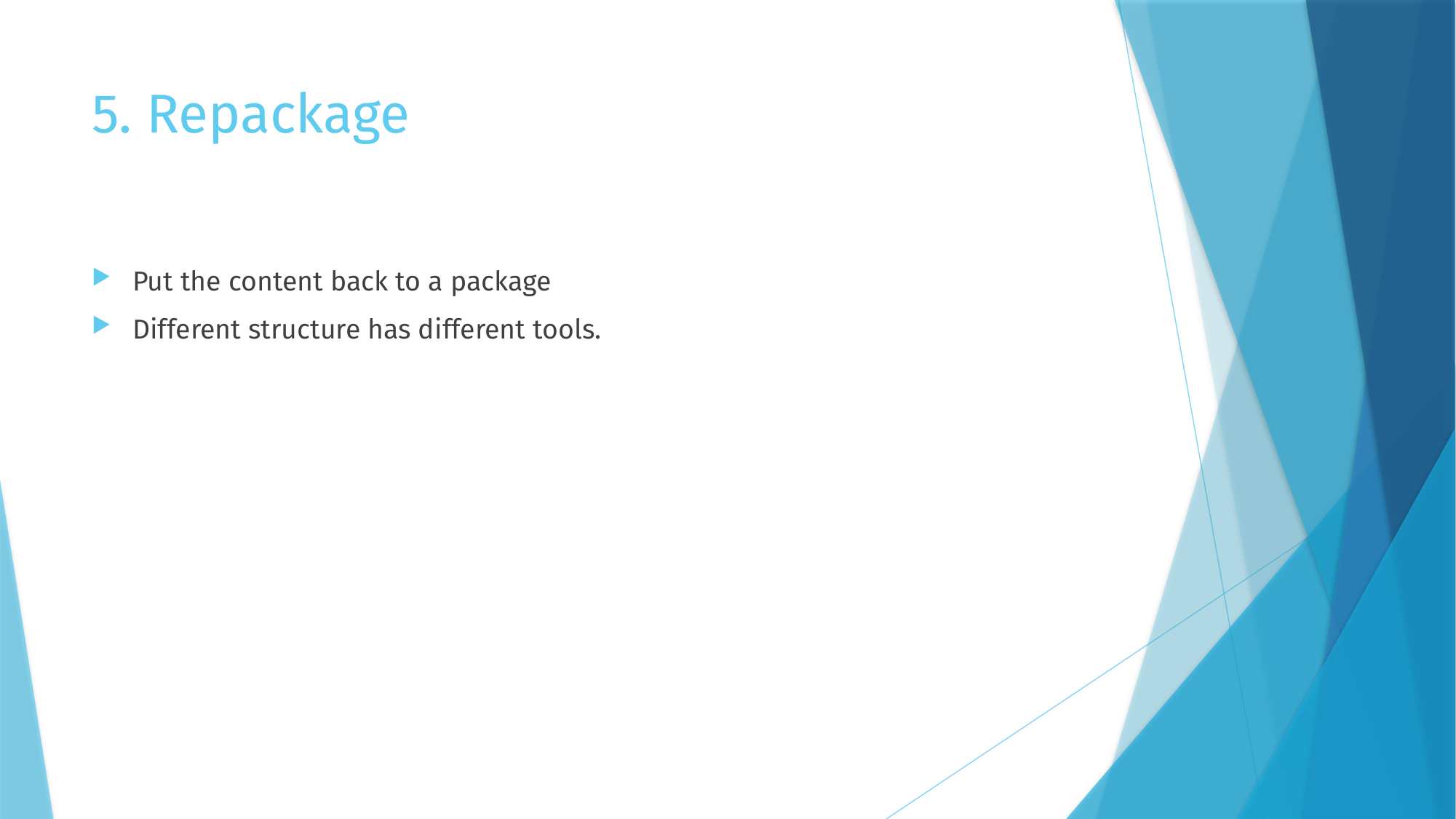

# 5. Repackage
Put the content back to a package
Different structure has different tools.